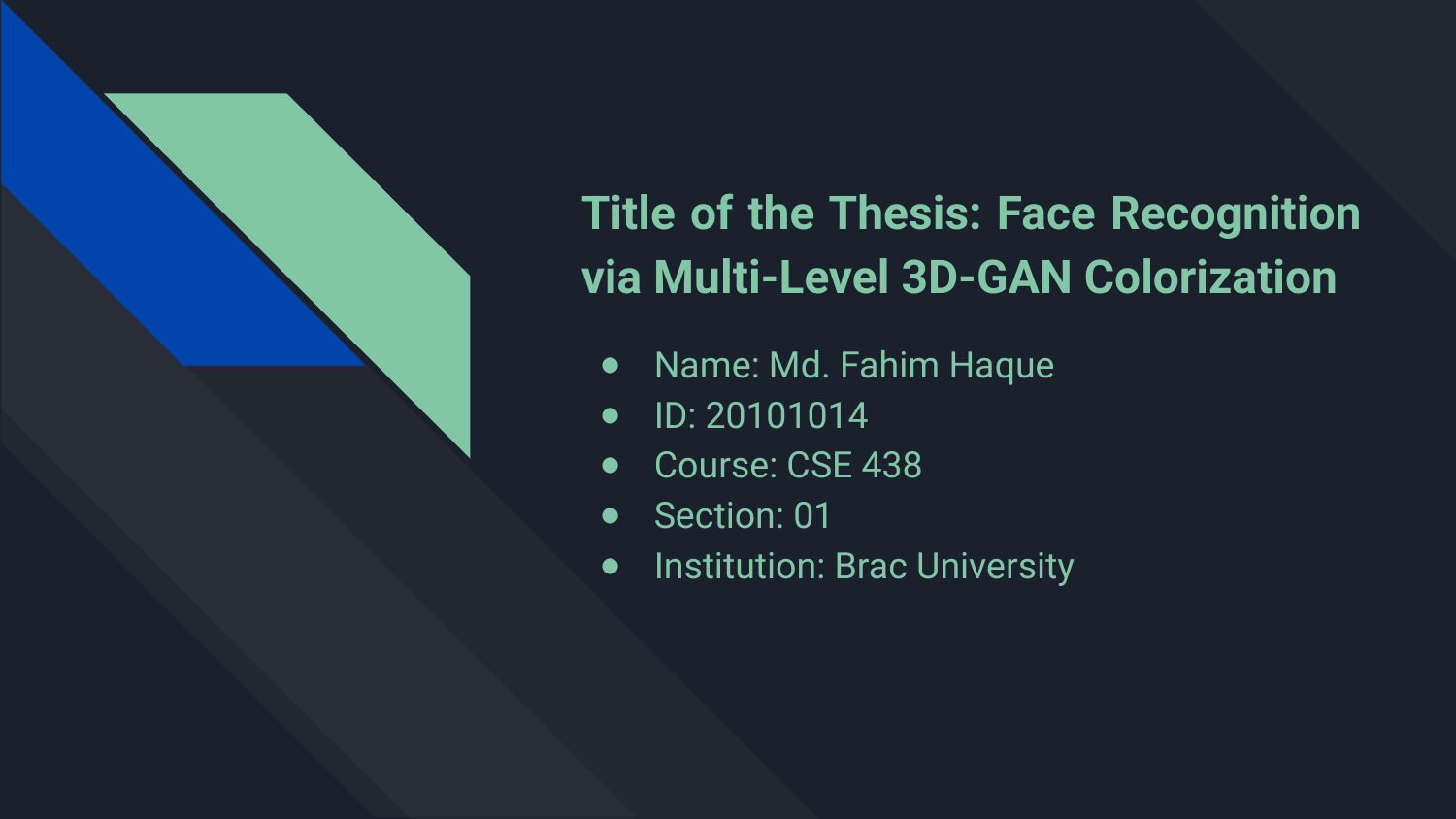

# Title of the Thesis: Face Recognition via Multi-Level 3D-GAN Colorization
Name: Md. Fahim Haque
ID: 20101014
Course: CSE 438
Section: 01
Institution: Brac University